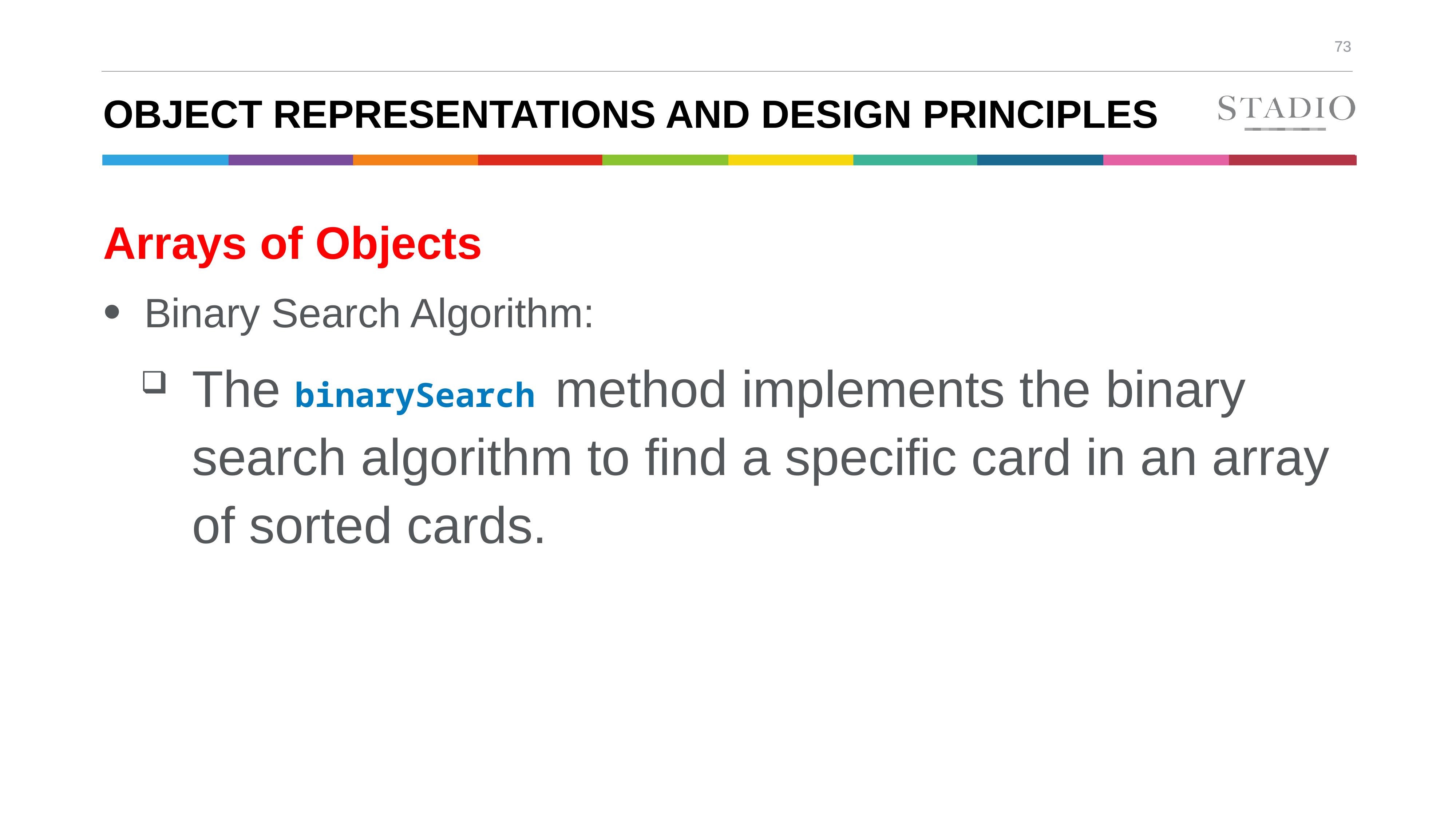

# Object Representations and Design Principles

Arrays of Objects
Binary Search Algorithm:
The binarySearch method implements the binary search algorithm to find a specific card in an array of sorted cards.